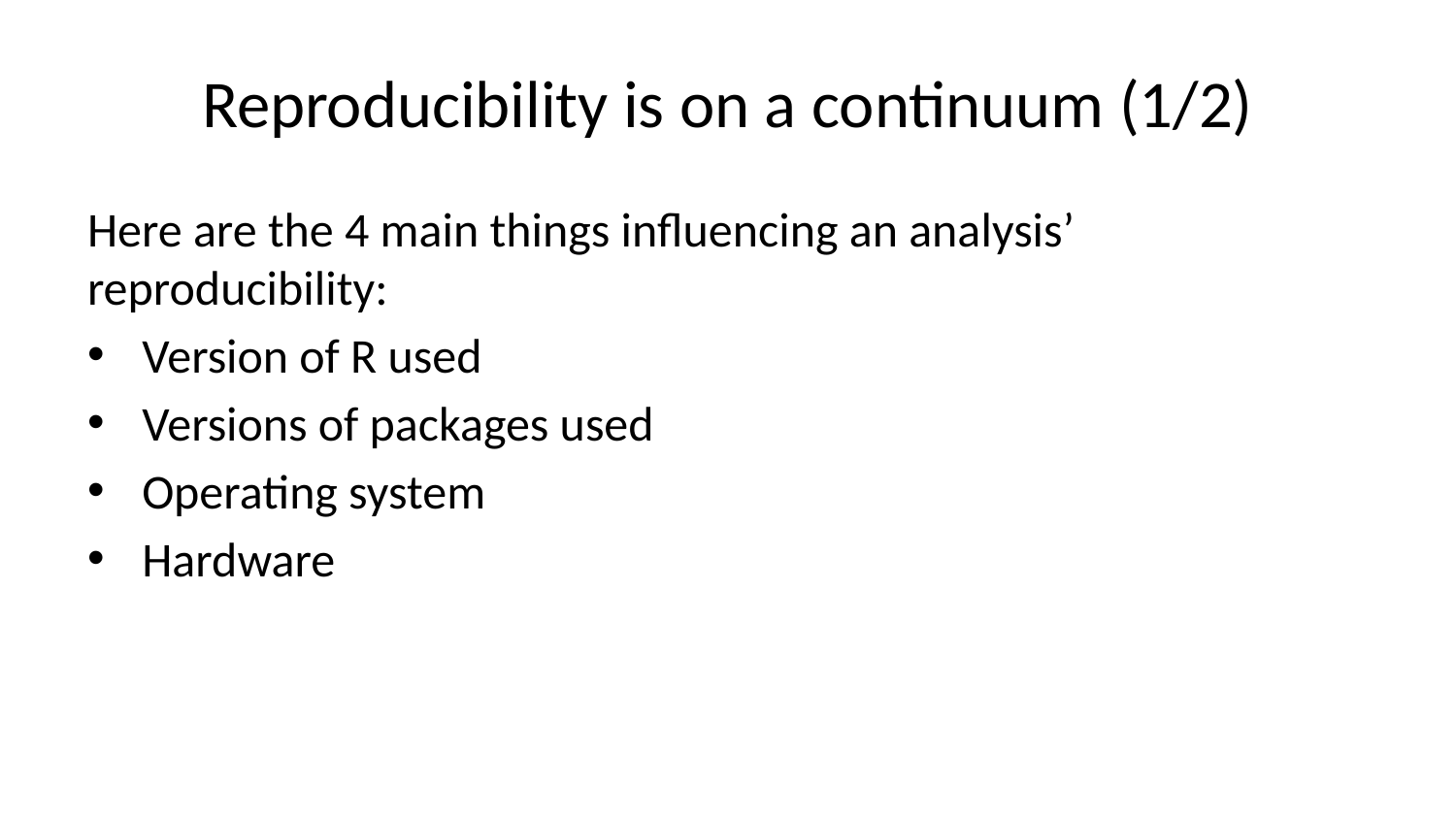

# Reproducibility is on a continuum (1/2)
Here are the 4 main things influencing an analysis’ reproducibility:
Version of R used
Versions of packages used
Operating system
Hardware